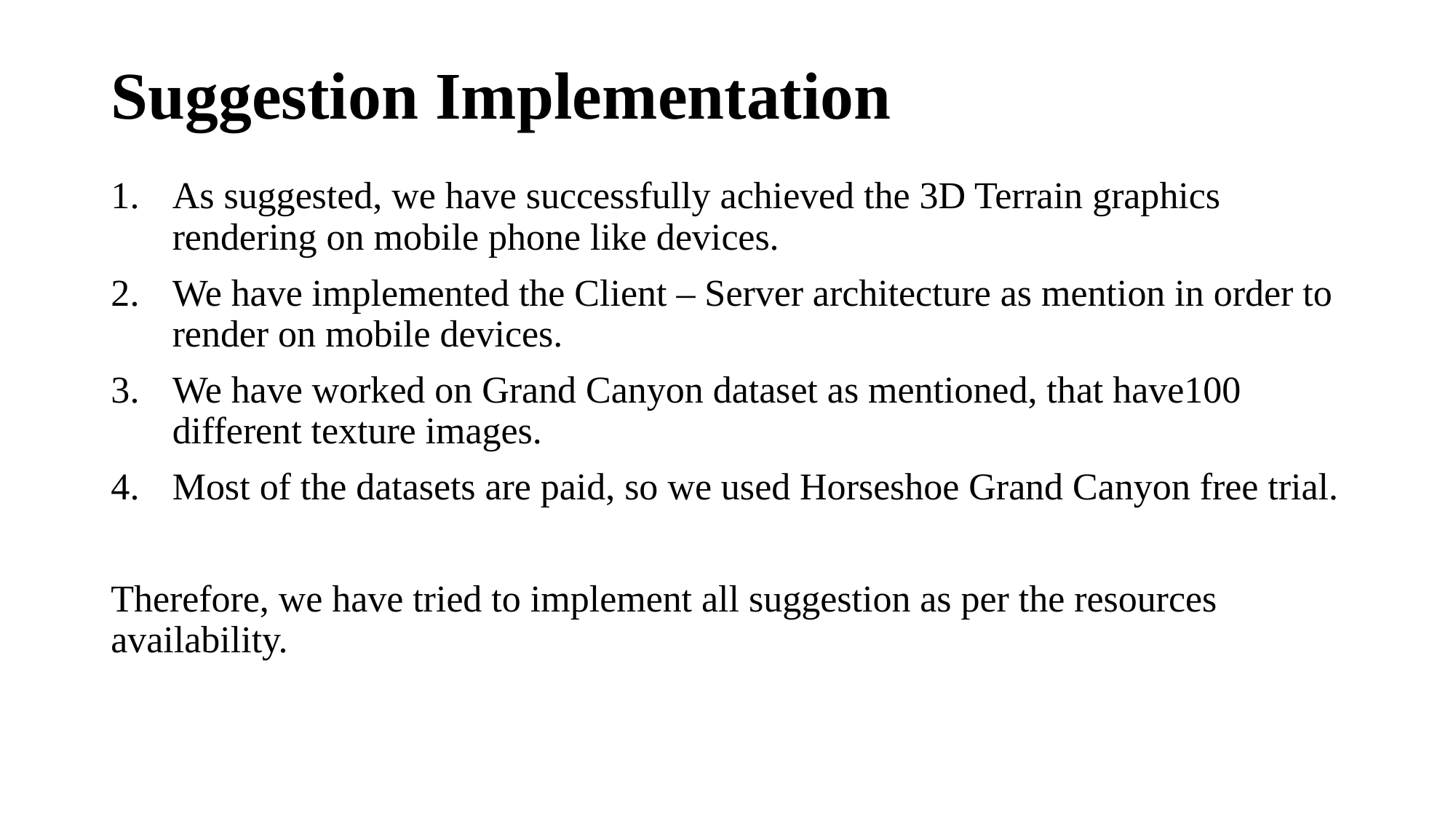

# Suggestion Implementation
As suggested, we have successfully achieved the 3D Terrain graphics rendering on mobile phone like devices.
We have implemented the Client – Server architecture as mention in order to render on mobile devices.
We have worked on Grand Canyon dataset as mentioned, that have100 different texture images.
Most of the datasets are paid, so we used Horseshoe Grand Canyon free trial.

Therefore, we have tried to implement all suggestion as per the resources availability.